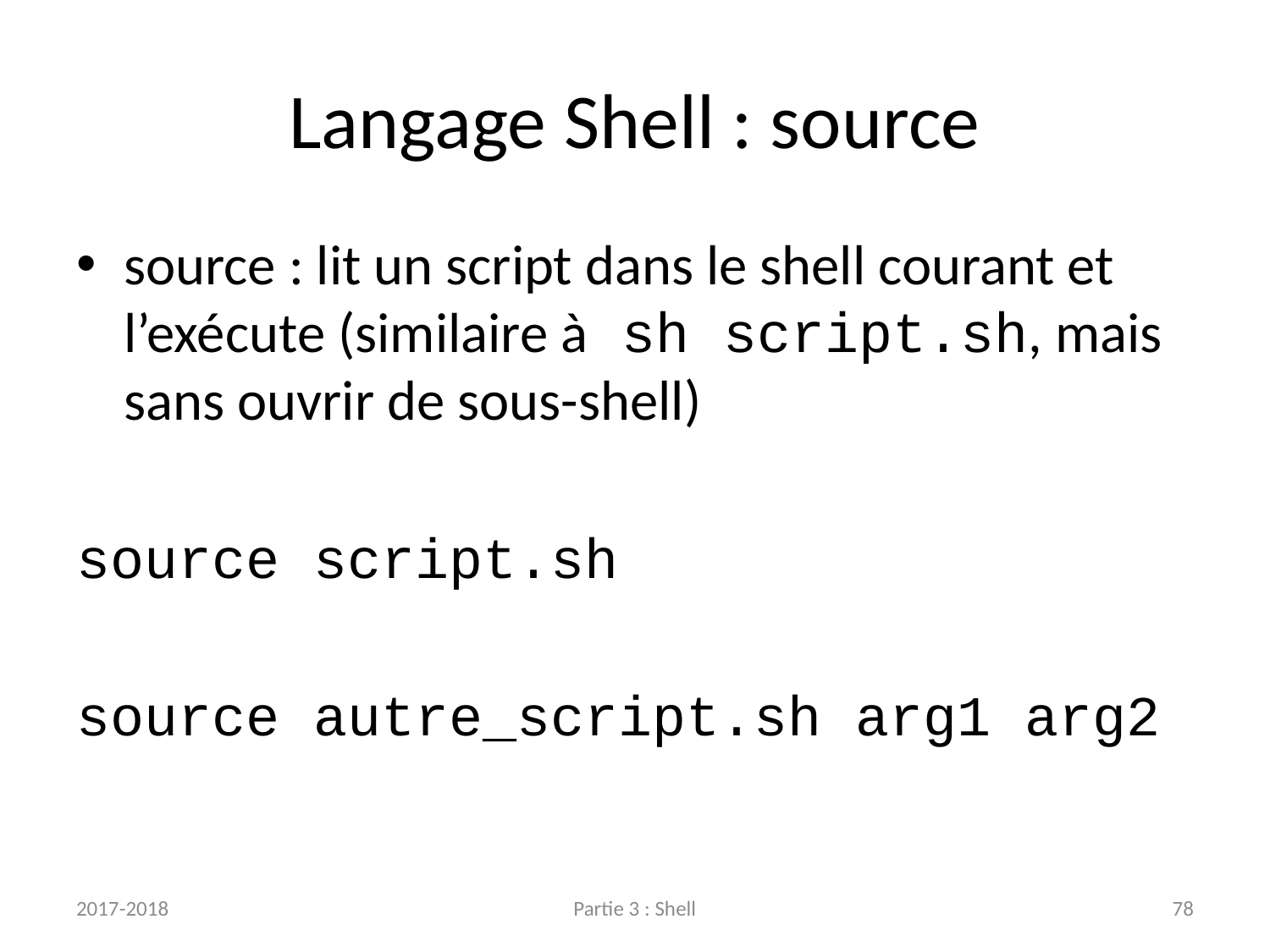

# Langage Shell : source
source : lit un script dans le shell courant et l’exécute (similaire à sh script.sh, mais sans ouvrir de sous-shell)

source script.sh

source autre_script.sh arg1 arg2
2017-2018
Partie 3 : Shell
78